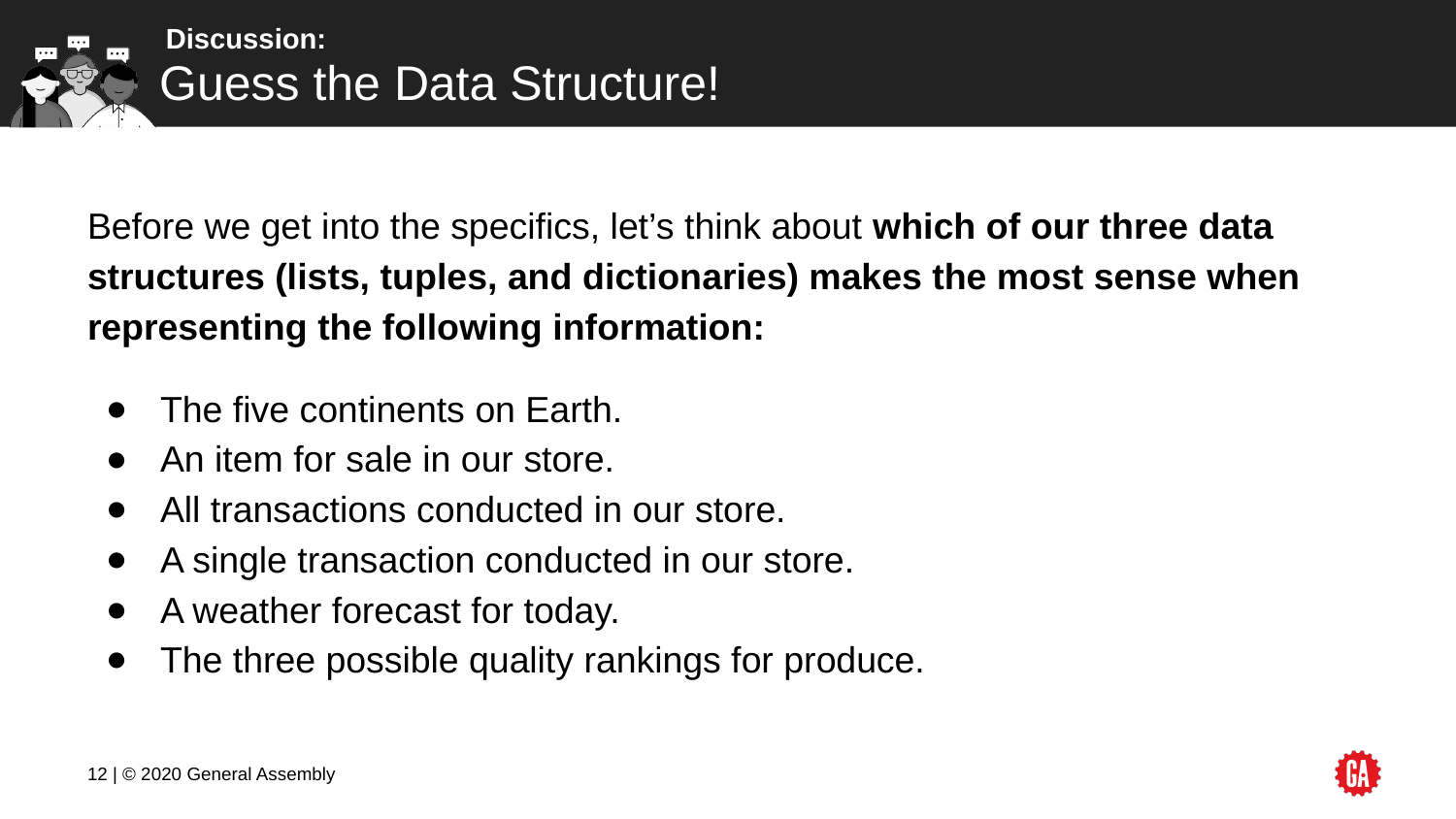

# Guess the Data Structure!
Before we get into the specifics, let’s think about which of our three data structures (lists, tuples, and dictionaries) makes the most sense when representing the following information:
The five continents on Earth.
An item for sale in our store.
All transactions conducted in our store.
A single transaction conducted in our store.
A weather forecast for today.
The three possible quality rankings for produce.
12 | © 2020 General Assembly